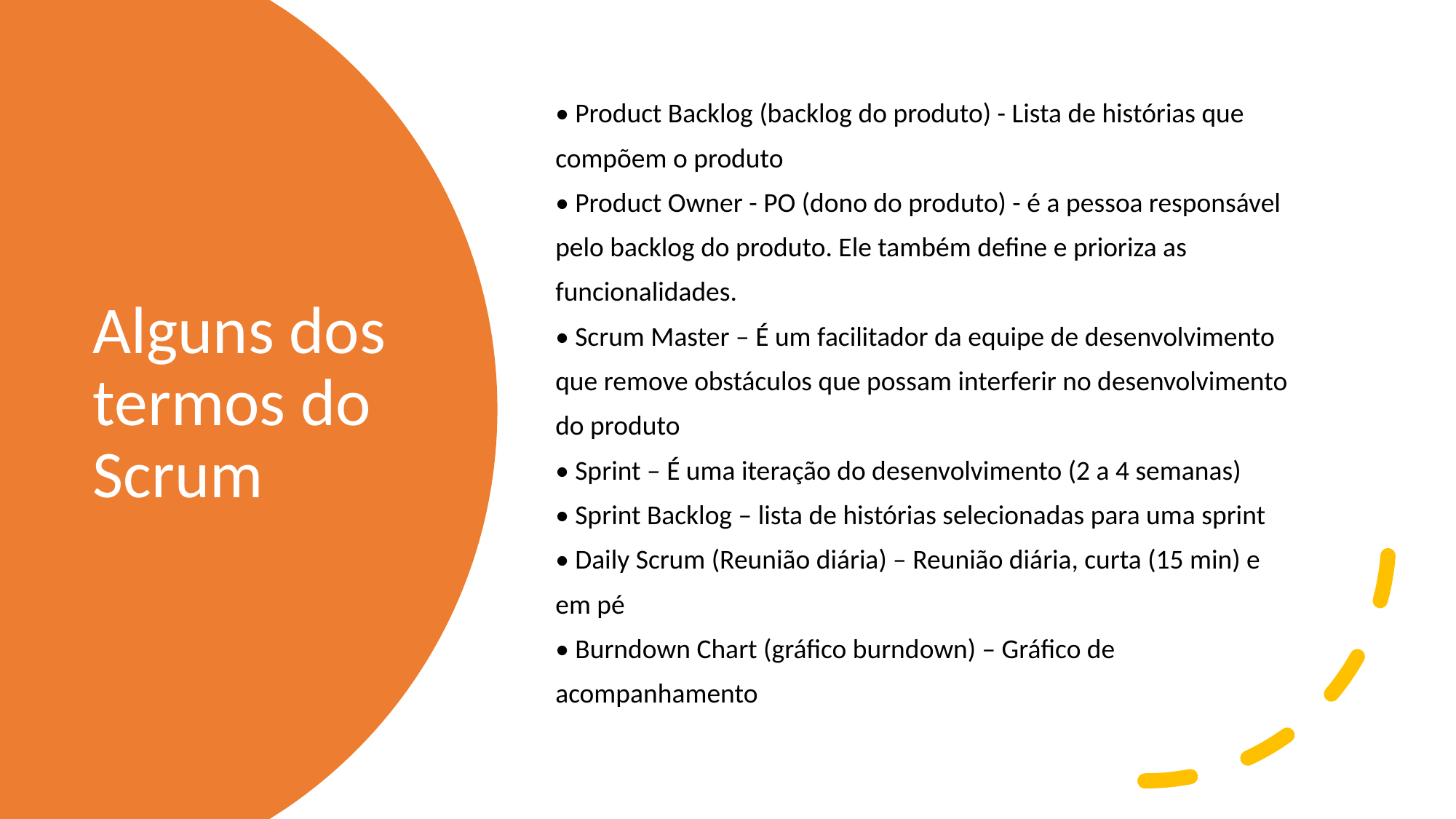

• Product Backlog (backlog do produto) - Lista de histórias que
compõem o produto
• Product Owner - PO (dono do produto) - é a pessoa responsável
pelo backlog do produto. Ele também define e prioriza as
funcionalidades.
• Scrum Master – É um facilitador da equipe de desenvolvimento
que remove obstáculos que possam interferir no desenvolvimento
do produto
• Sprint – É uma iteração do desenvolvimento (2 a 4 semanas)
• Sprint Backlog – lista de histórias selecionadas para uma sprint
• Daily Scrum (Reunião diária) – Reunião diária, curta (15 min) e
em pé
• Burndown Chart (gráfico burndown) – Gráfico de
acompanhamento
# Alguns dos termos do Scrum